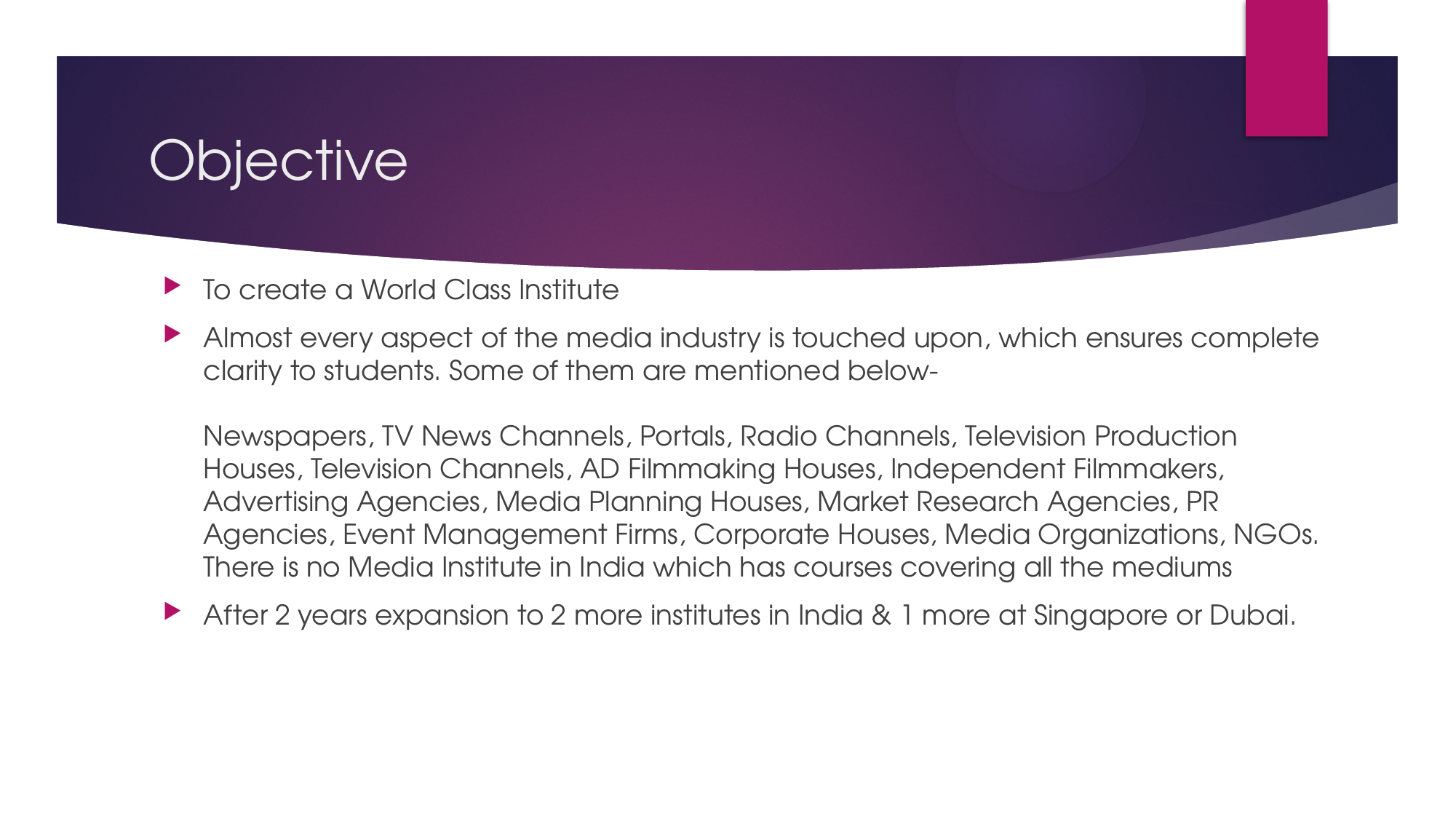

# Objective
To create a World Class Institute
Almost every aspect of the media industry is touched upon, which ensures complete clarity to students. Some of them are mentioned below-
Newspapers, TV News Channels, Portals, Radio Channels, Television Production Houses, Television Channels, AD Filmmaking Houses, Independent Filmmakers, Advertising Agencies, Media Planning Houses, Market Research Agencies, PR Agencies, Event Management Firms, Corporate Houses, Media Organizations, NGOs. There is no Media Institute in India which has courses covering all the mediums
After 2 years expansion to 2 more institutes in India & 1 more at Singapore or Dubai.